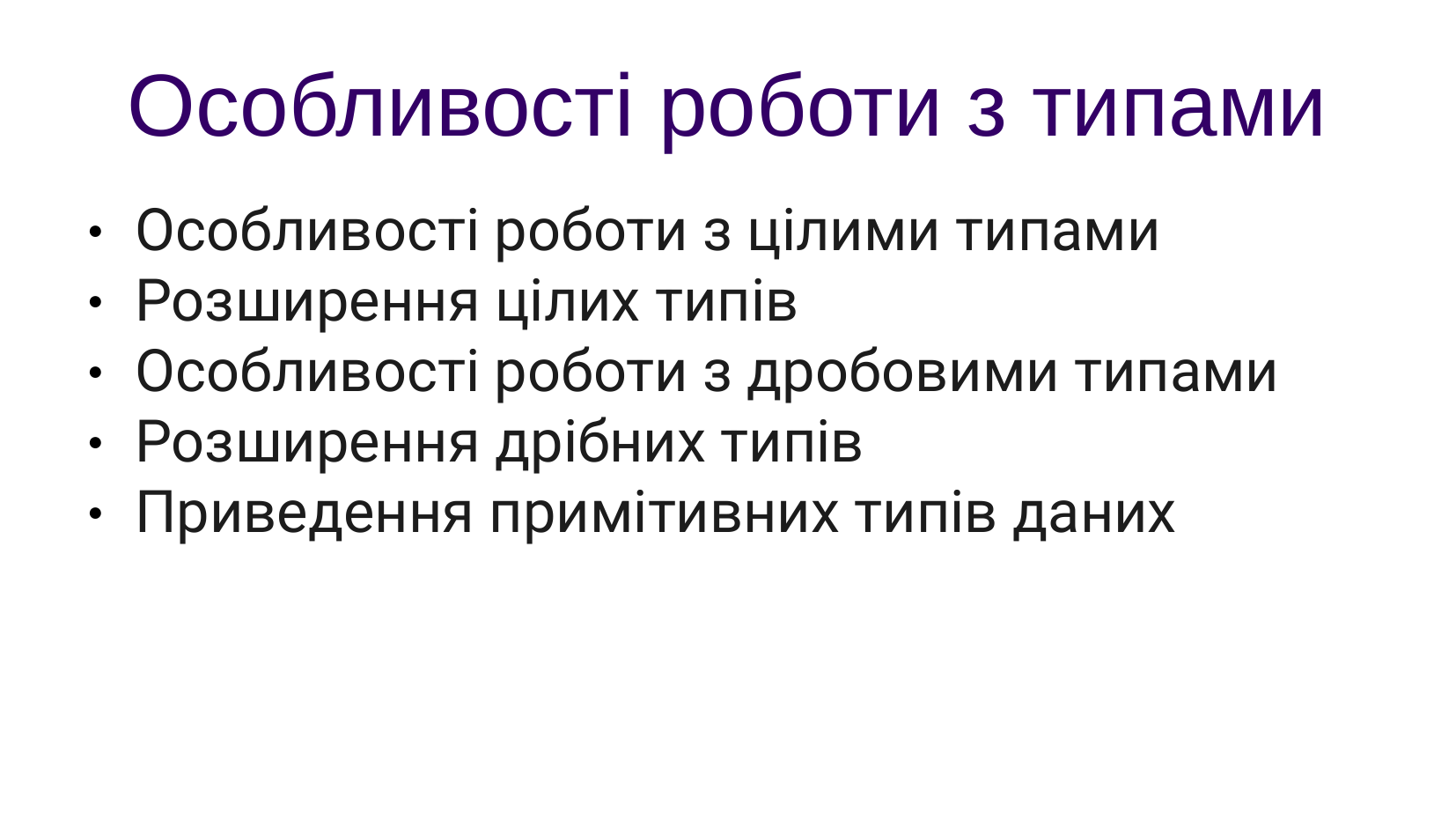

Особливості роботи з типами
Особливості роботи з цілими типами
Розширення цілих типів
Особливості роботи з дробовими типами
Розширення дрібних типів
Приведення примітивних типів даних